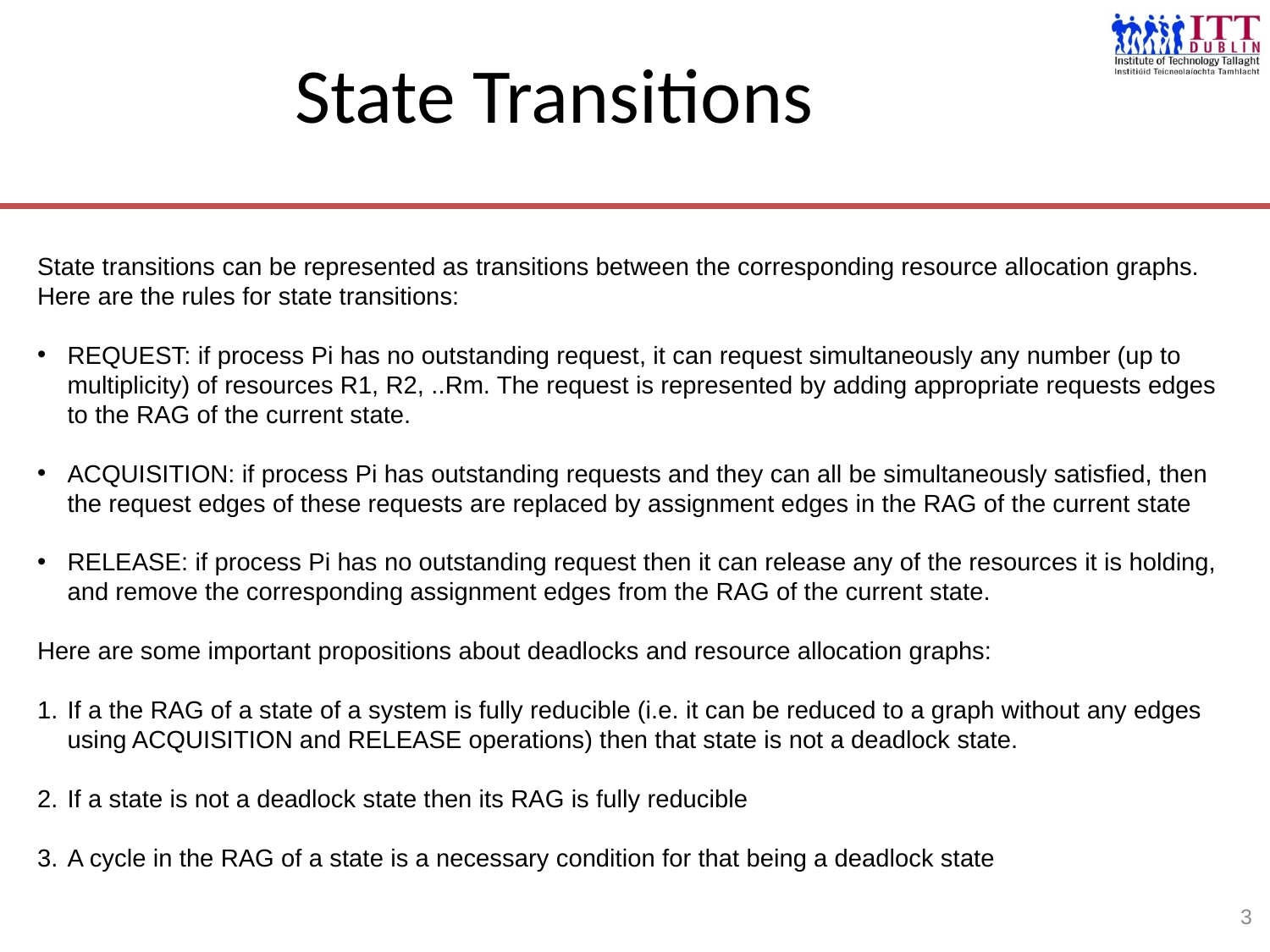

# State Transitions

State transitions can be represented as transitions between the corresponding resource allocation graphs. Here are the rules for state transitions:

REQUEST: if process Pi has no outstanding request, it can request simultaneously any number (up to multiplicity) of resources R1, R2, ..Rm. The request is represented by adding appropriate requests edges to the RAG of the current state.

ACQUISITION: if process Pi has outstanding requests and they can all be simultaneously satisfied, then the request edges of these requests are replaced by assignment edges in the RAG of the current state

RELEASE: if process Pi has no outstanding request then it can release any of the resources it is holding, and remove the corresponding assignment edges from the RAG of the current state.

Here are some important propositions about deadlocks and resource allocation graphs:

If a the RAG of a state of a system is fully reducible (i.e. it can be reduced to a graph without any edges using ACQUISITION and RELEASE operations) then that state is not a deadlock state.

If a state is not a deadlock state then its RAG is fully reducible

A cycle in the RAG of a state is a necessary condition for that being a deadlock state
3